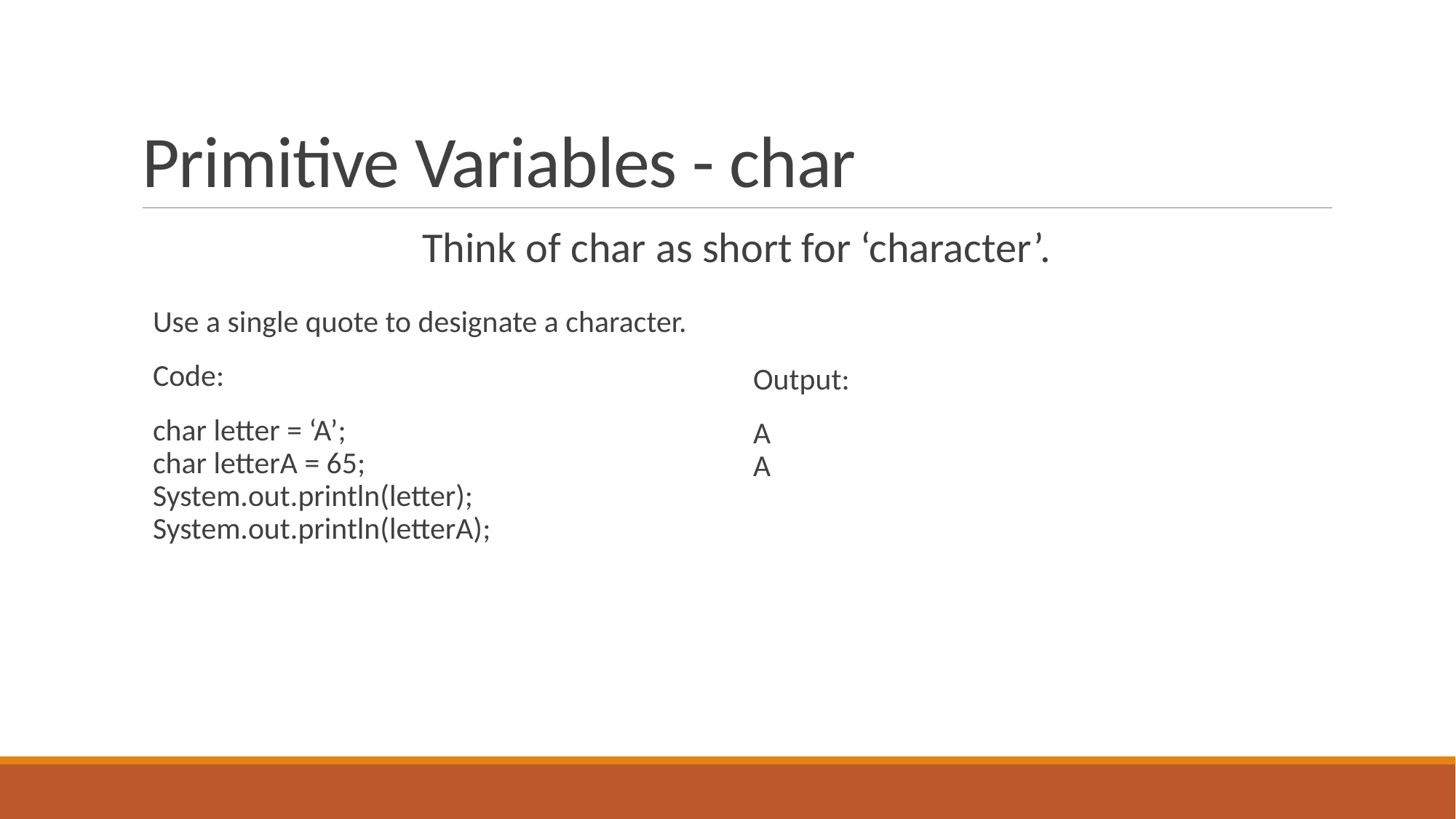

# Primitive Variables - char
Think of char as short for ‘character’.
Use a single quote to designate a character.
Code:
char letter = ‘A’;
char letterA = 65;
System.out.println(letter);
System.out.println(letterA);
Output:
A
A